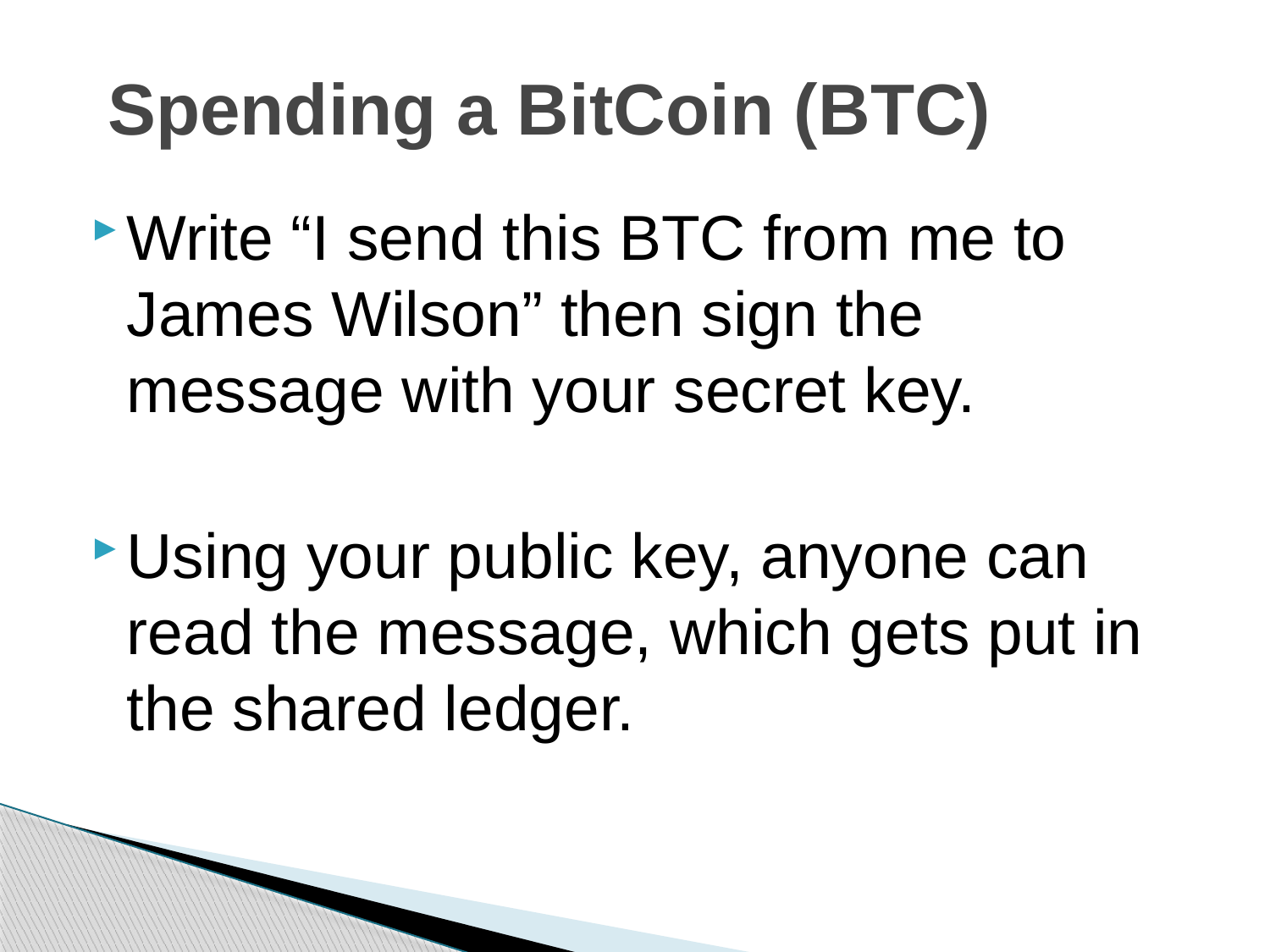

# Spending a BitCoin (BTC)
Write “I send this BTC from me to James Wilson” then sign the message with your secret key.

Using your public key, anyone can read the message, which gets put in the shared ledger.